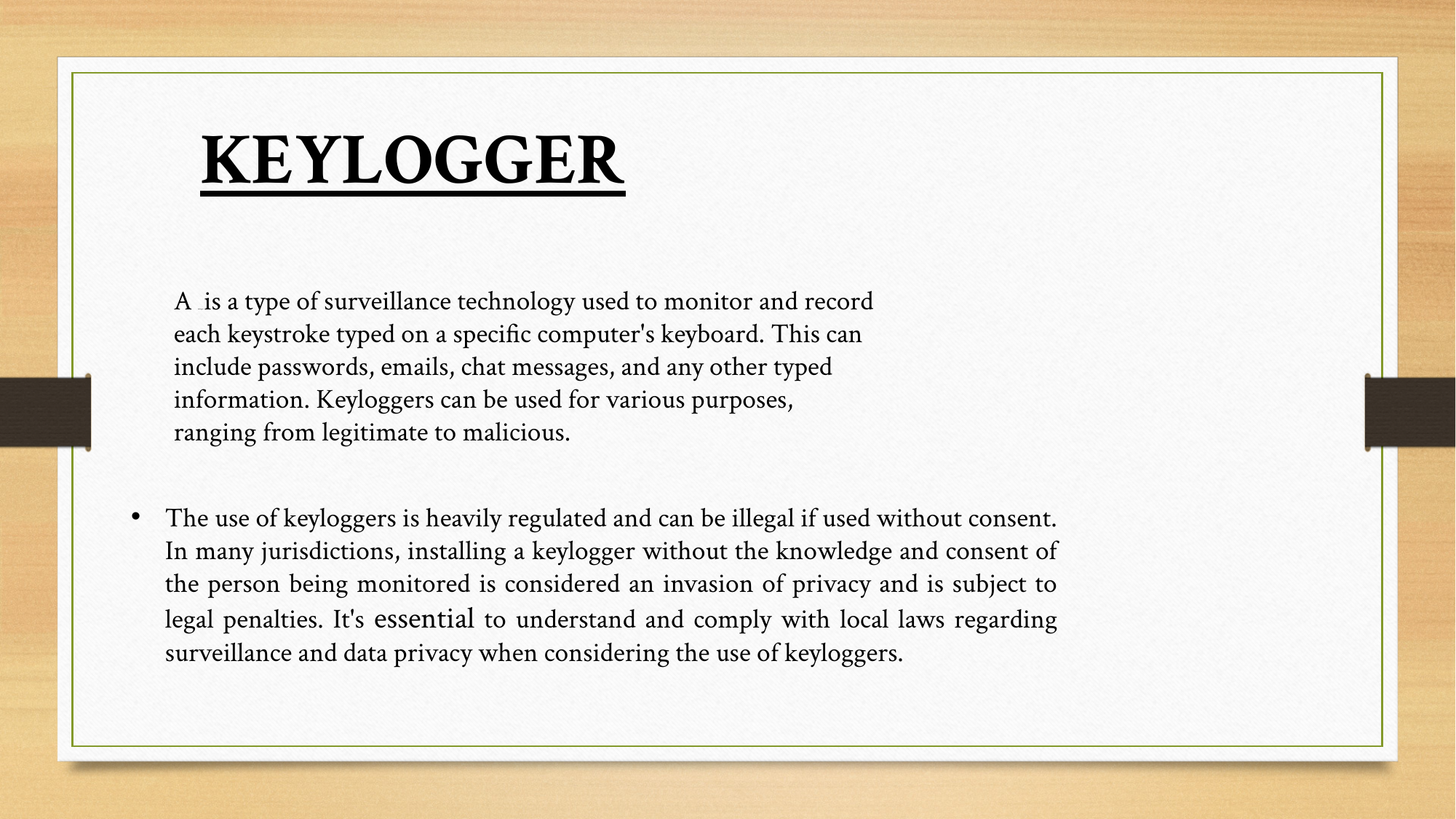

KEYLOGGER
A keylogger is a type of surveillance technology used to monitor and record each keystroke typed on a specific computer's keyboard. This can include passwords, emails, chat messages, and any other typed information. Keyloggers can be used for various purposes, ranging from legitimate to malicious.
The use of keyloggers is heavily regulated and can be illegal if used without consent. In many jurisdictions, installing a keylogger without the knowledge and consent of the person being monitored is considered an invasion of privacy and is subject to legal penalties. It's essential to understand and comply with local laws regarding surveillance and data privacy when considering the use of keyloggers.